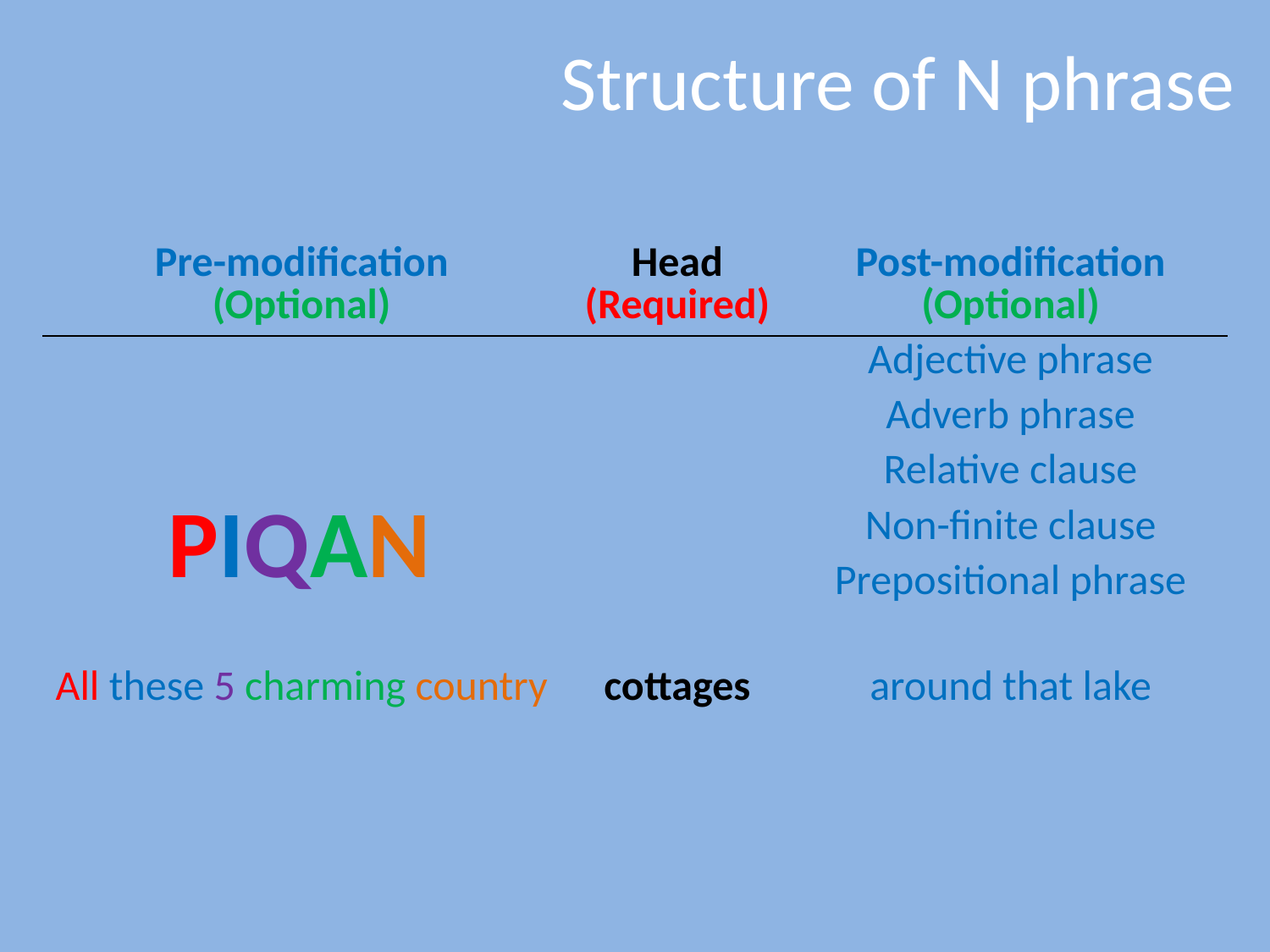

# Structure of N phrase
| Pre-modification (Optional) | Head (Required) | Post-modification (Optional) |
| --- | --- | --- |
|  |  | Adjective phrase |
|  |  | Adverb phrase |
|  |  | Relative clause |
|  |  | Non-finite clause |
|  |  | Prepositional phrase |
|  |  |  |
| All these 5 charming country | cottages | around that lake |
PIQAN